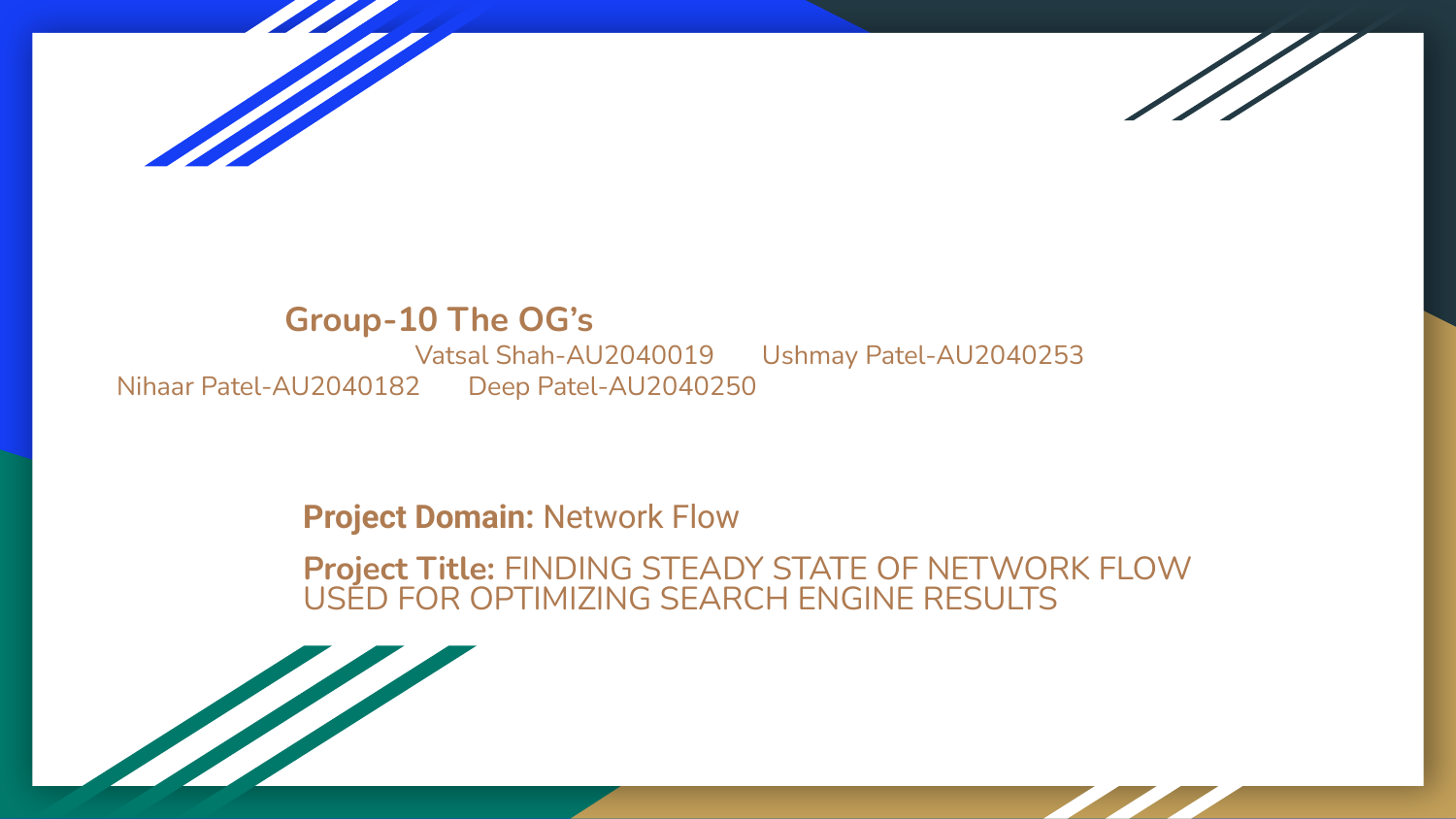

# Group-10 The OG’s
Vatsal Shah-AU2040019       Ushmay Patel-AU2040253
 Nihaar Patel-AU2040182       Deep Patel-AU2040250

Project Domain: Network Flow
Project Title: FINDING STEADY STATE OF NETWORK FLOW USED FOR OPTIMIZING SEARCH ENGINE RESULTS